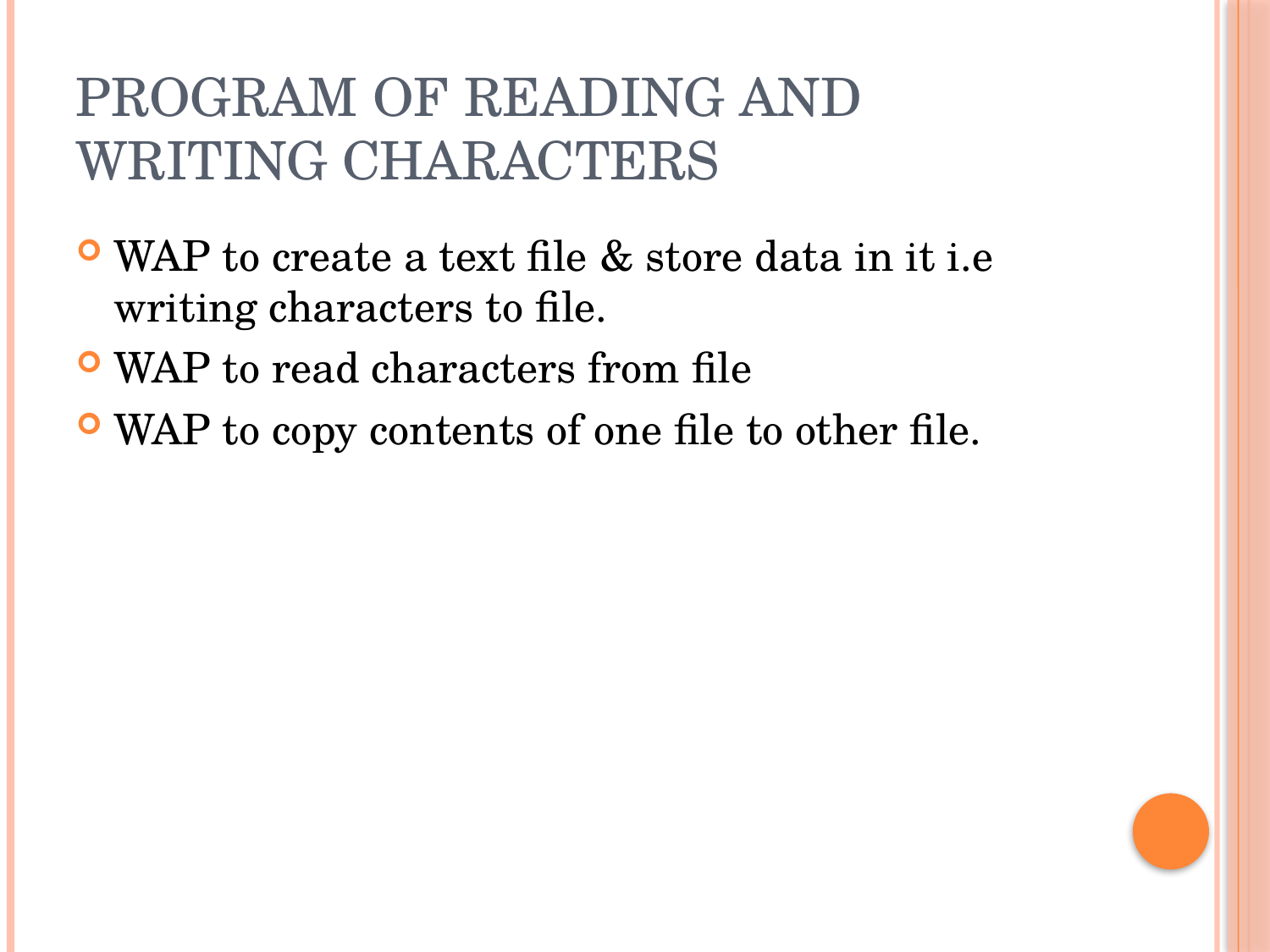

# Program of Reading and writing characters
WAP to create a text file & store data in it i.e writing characters to file.
WAP to read characters from file
WAP to copy contents of one file to other file.